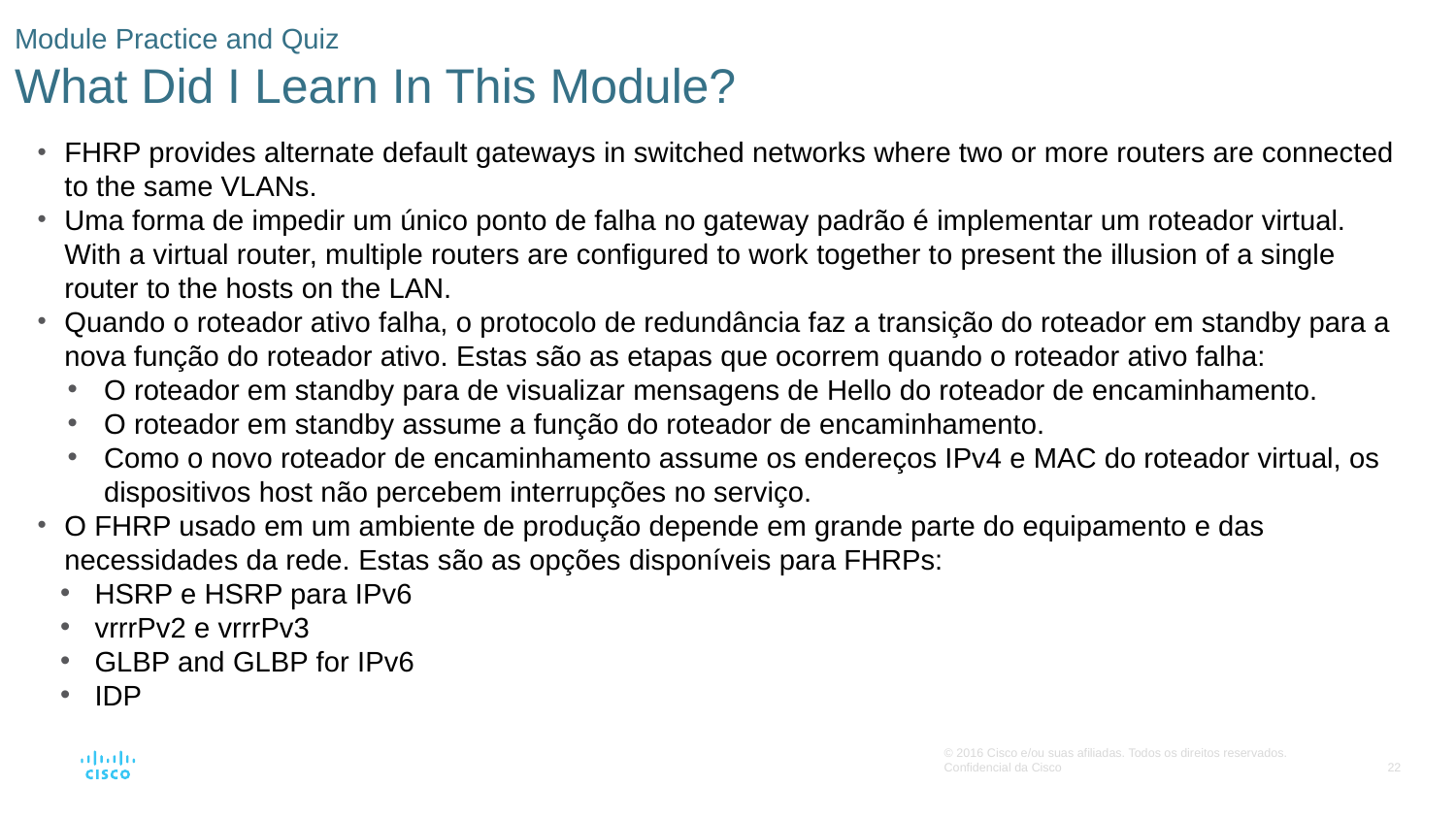

# Module Practice and Quiz What Did I Learn In This Module?
FHRP provides alternate default gateways in switched networks where two or more routers are connected to the same VLANs.
Uma forma de impedir um único ponto de falha no gateway padrão é implementar um roteador virtual. With a virtual router, multiple routers are configured to work together to present the illusion of a single router to the hosts on the LAN.
Quando o roteador ativo falha, o protocolo de redundância faz a transição do roteador em standby para a nova função do roteador ativo. Estas são as etapas que ocorrem quando o roteador ativo falha:
O roteador em standby para de visualizar mensagens de Hello do roteador de encaminhamento.
O roteador em standby assume a função do roteador de encaminhamento.
Como o novo roteador de encaminhamento assume os endereços IPv4 e MAC do roteador virtual, os dispositivos host não percebem interrupções no serviço.
O FHRP usado em um ambiente de produção depende em grande parte do equipamento e das necessidades da rede. Estas são as opções disponíveis para FHRPs:
HSRP e HSRP para IPv6
vrrrPv2 e vrrrPv3
GLBP and GLBP for IPv6
IDP